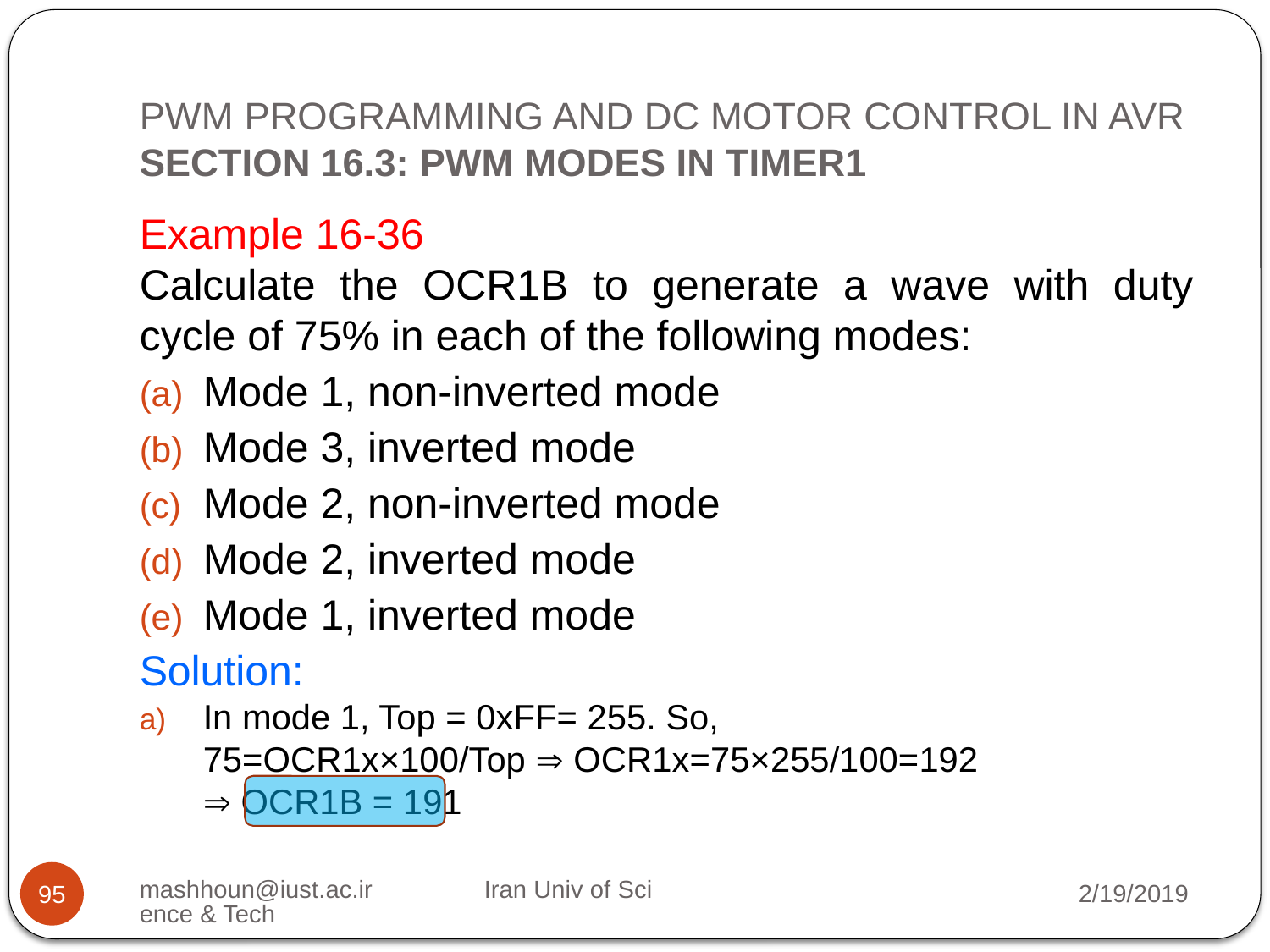

# PWM PROGRAMMING AND DC MOTOR CONTROL IN AVR SECTION 16.3: PWM MODES IN TIMER1
Example 16-36
Calculate the OCR1B to generate a wave with duty cycle of 75% in each of the following modes:
Mode 1, non-inverted mode
Mode 3, inverted mode
Mode 2, non-inverted mode
Mode 2, inverted mode
Mode 1, inverted mode
Solution:
In mode 1, Top = 0xFF= 255. So,
75=OCR1x×100/Top ⇒ OCR1x=75×255/100=192
⇒ OCR1B = 191

mashhoun@iust.ac.ir                Iran Univ of Science & Tech
2/19/2019
95